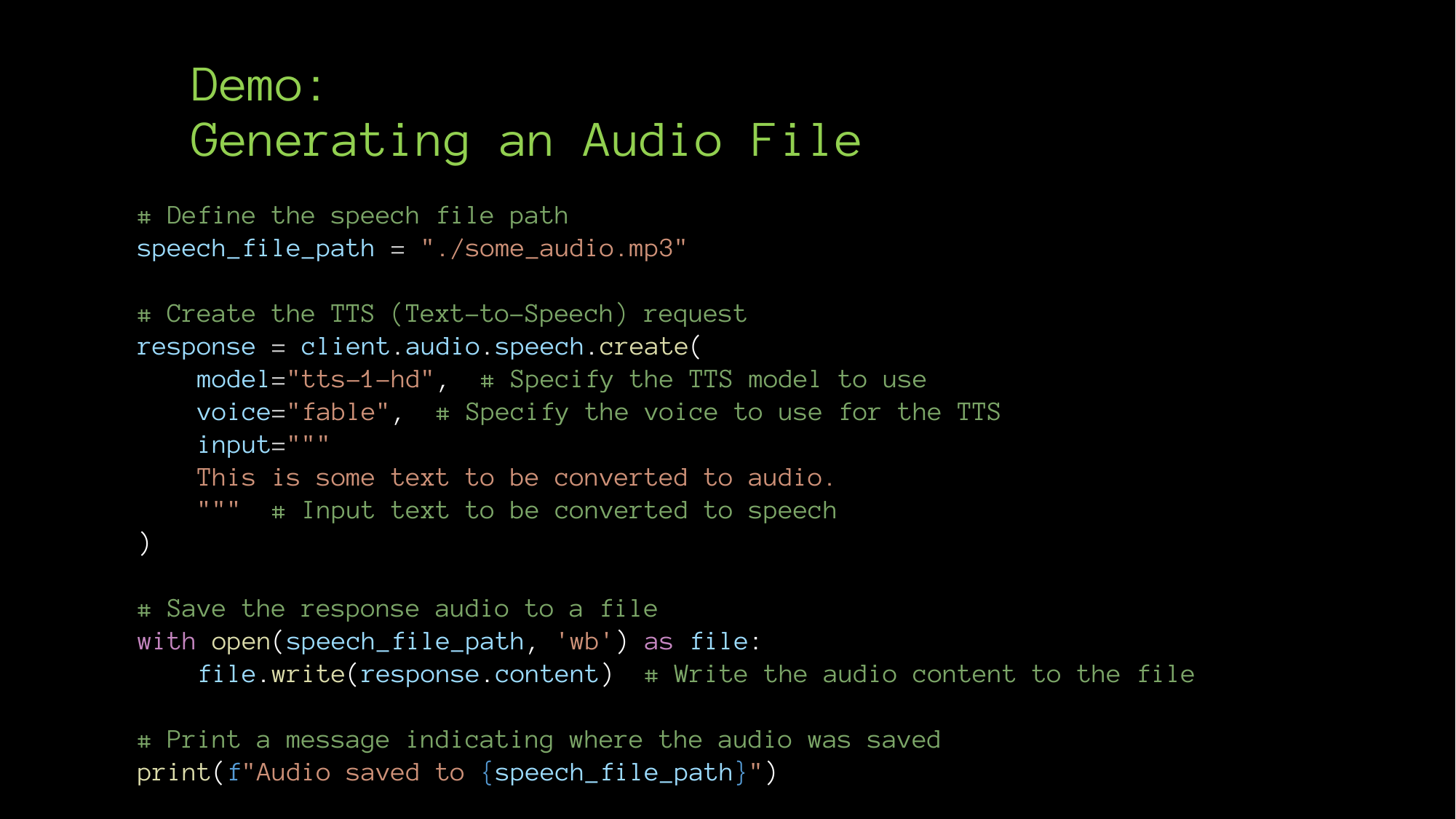

# Demo: Generating an Audio File
# Define the speech file path
speech_file_path = "./some_audio.mp3"
# Create the TTS (Text-to-Speech) request
response = client.audio.speech.create(
    model="tts-1-hd",  # Specify the TTS model to use
    voice="fable",  # Specify the voice to use for the TTS
    input="""
    This is some text to be converted to audio.
    """  # Input text to be converted to speech
)
# Save the response audio to a file
with open(speech_file_path, 'wb') as file:
    file.write(response.content)  # Write the audio content to the file
# Print a message indicating where the audio was saved
print(f"Audio saved to {speech_file_path}")